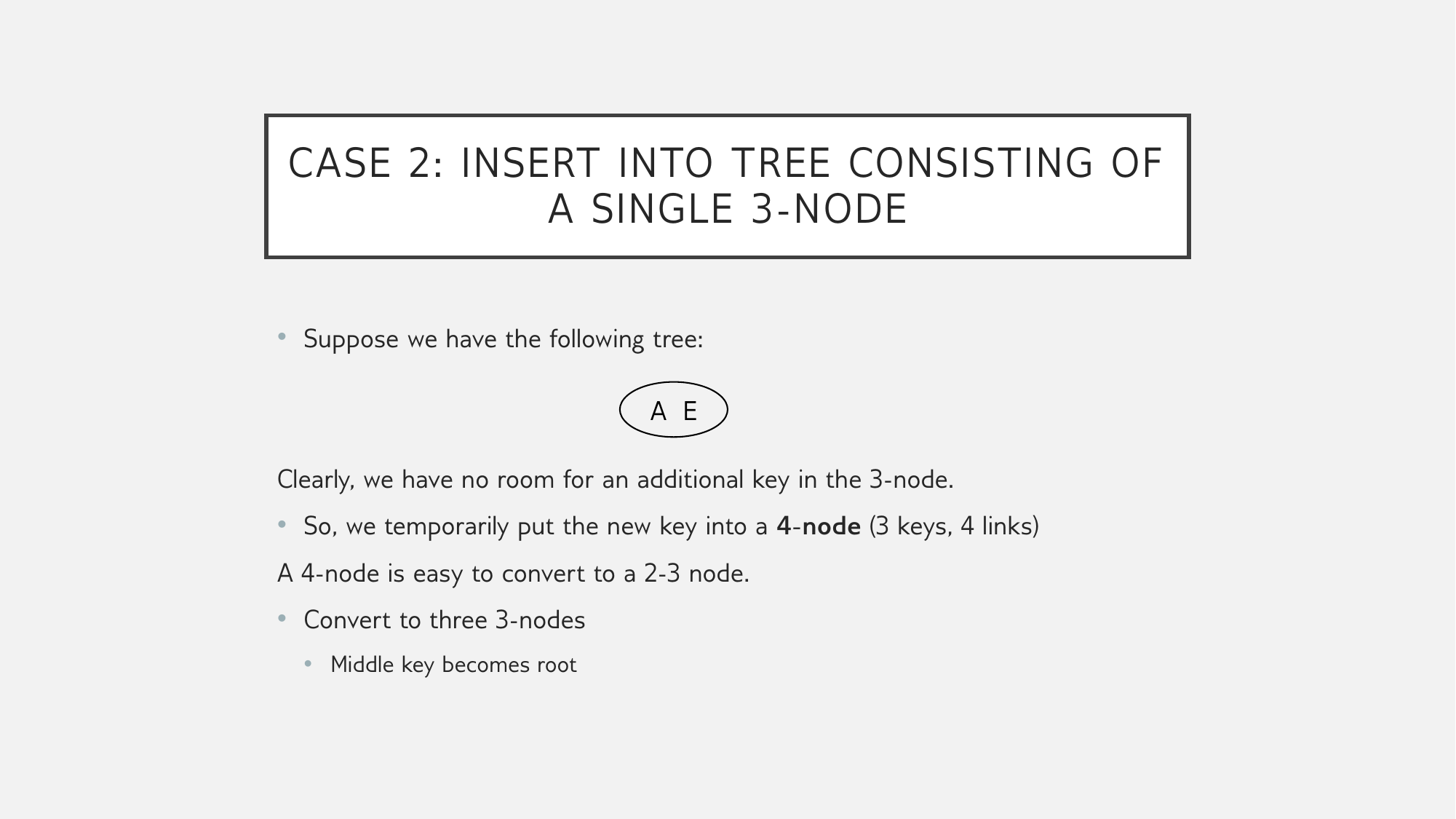

# Case 2: Insert into tree consisting of a single 3-node
Suppose we have the following tree:

Clearly, we have no room for an additional key in the 3-node.
So, we temporarily put the new key into a 4-node (3 keys, 4 links)
A 4-node is easy to convert to a 2-3 node.
Convert to three 3-nodes
Middle key becomes root
A  E